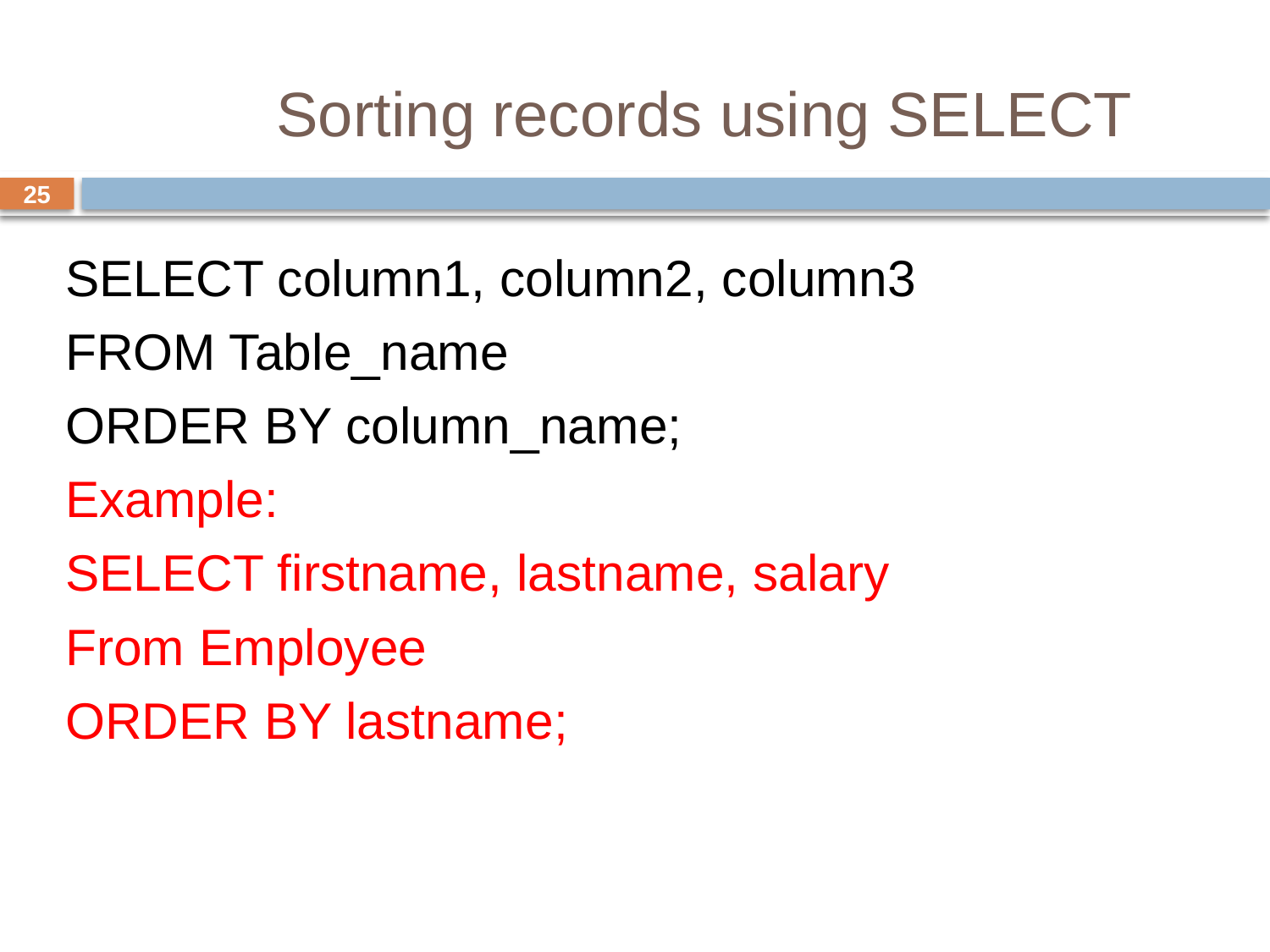

# Sorting records using SELECT
25
SELECT column1, column2, column3
FROM Table_name
ORDER BY column_name;
Example:
SELECT firstname, lastname, salary
From Employee
ORDER BY lastname;